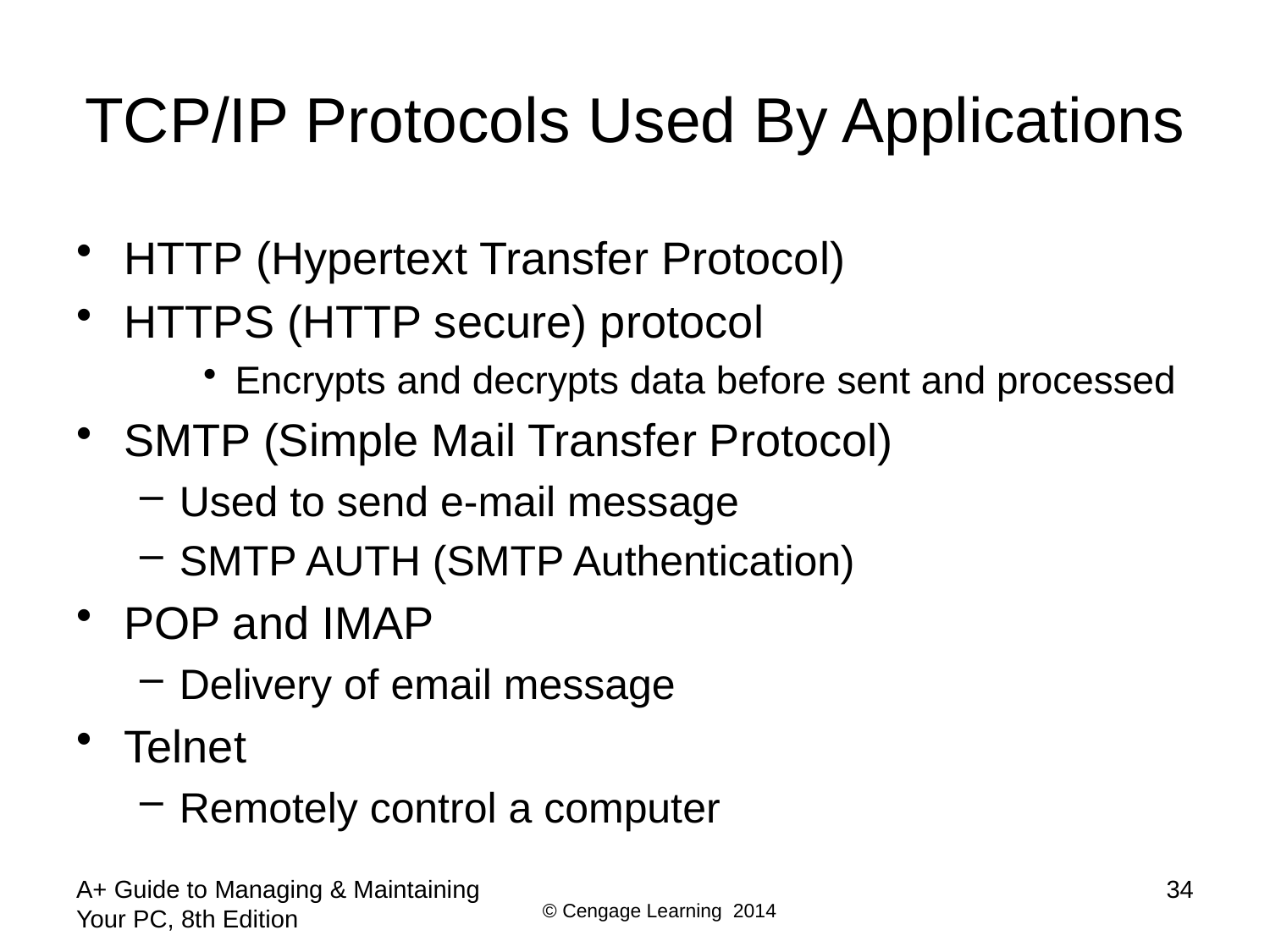

# TCP/IP Protocols Used By Applications
HTTP (Hypertext Transfer Protocol)
HTTPS (HTTP secure) protocol
Encrypts and decrypts data before sent and processed
SMTP (Simple Mail Transfer Protocol)
Used to send e-mail message
SMTP AUTH (SMTP Authentication)
POP and IMAP
Delivery of email message
Telnet
Remotely control a computer
A+ Guide to Managing & Maintaining Your PC, 8th Edition
34